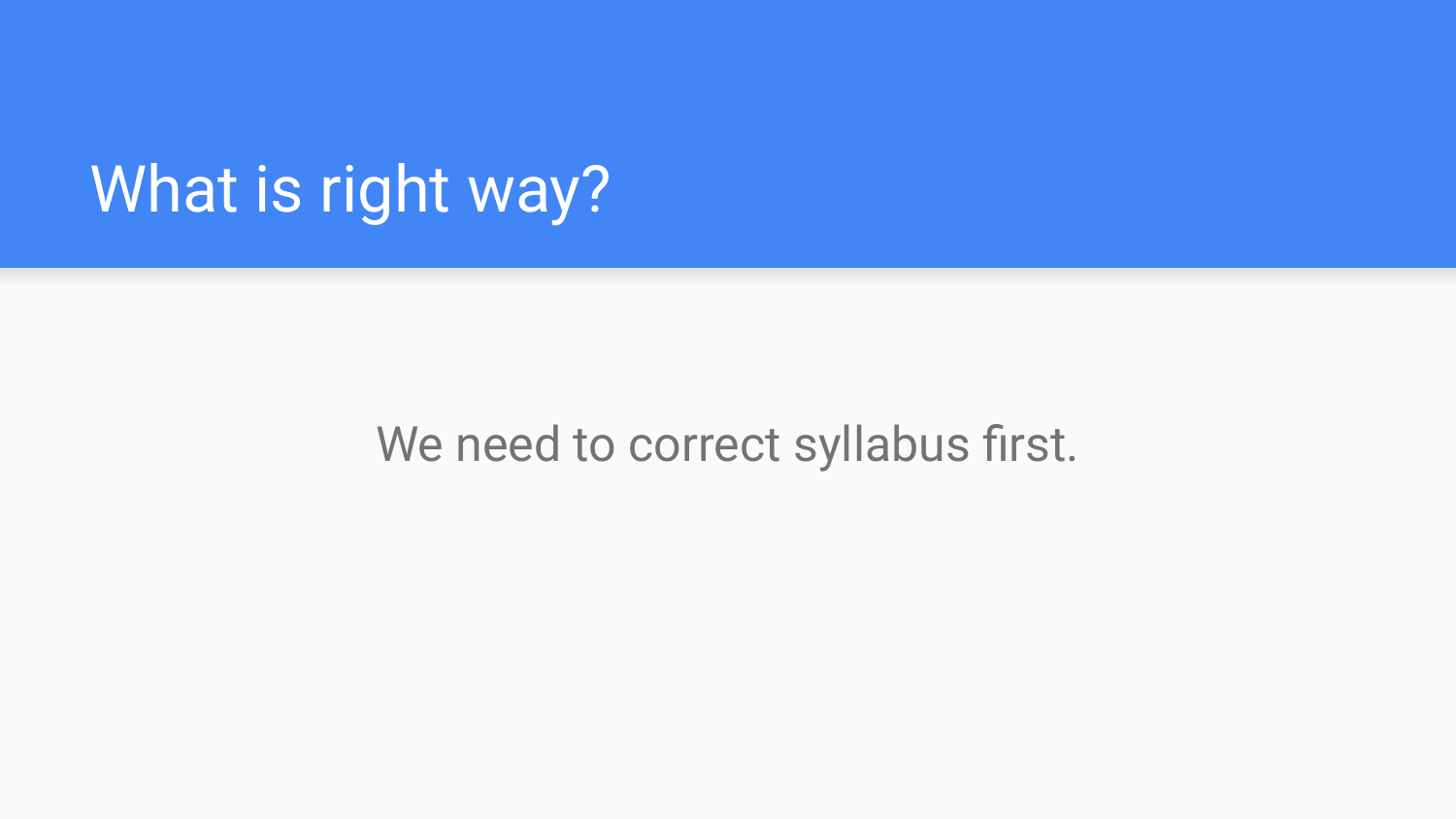

# What is right way?
We need to correct syllabus first.